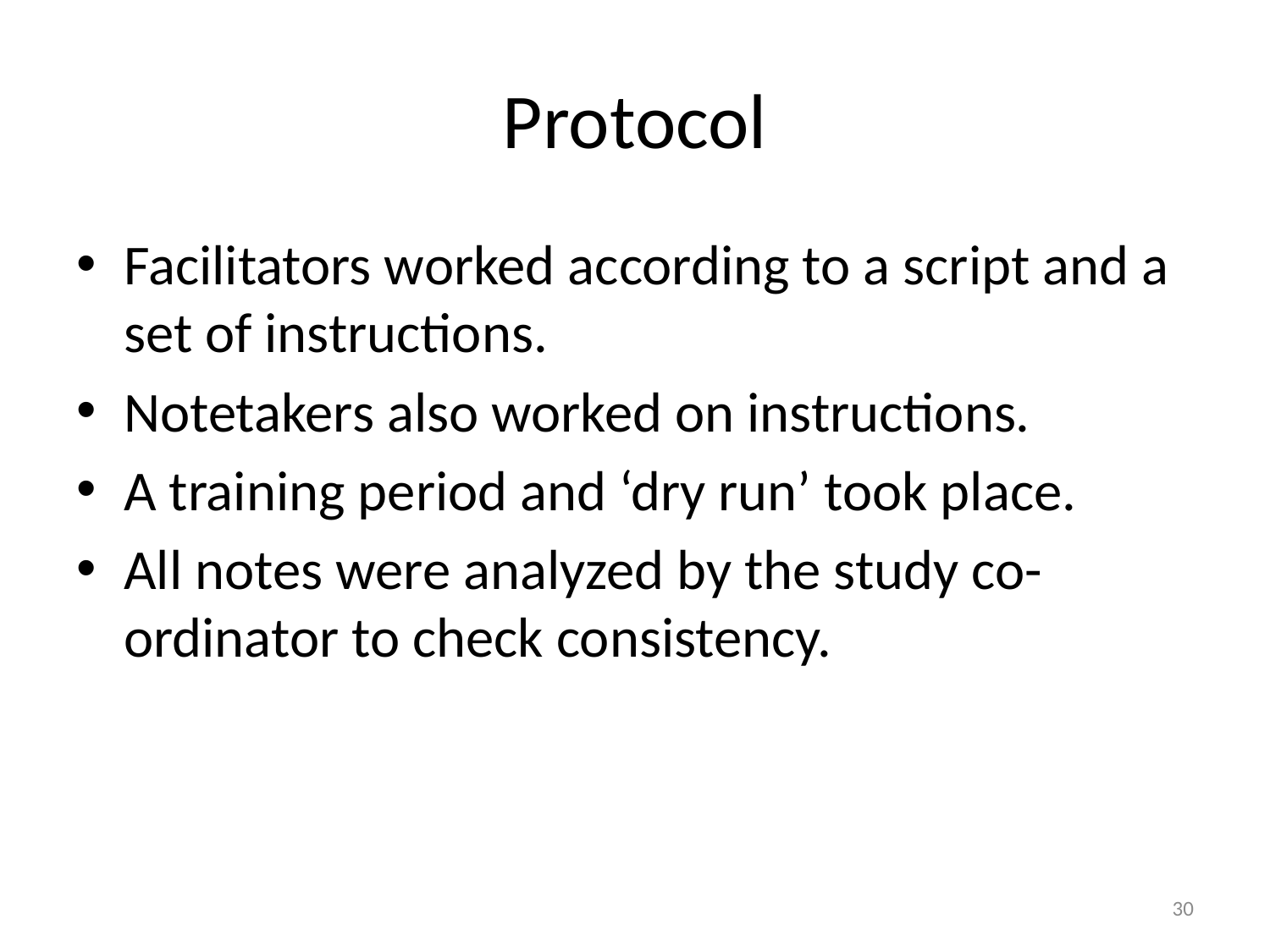

# Protocol
Facilitators worked according to a script and a set of instructions.
Notetakers also worked on instructions.
A training period and ‘dry run’ took place.
All notes were analyzed by the study co-ordinator to check consistency.
30